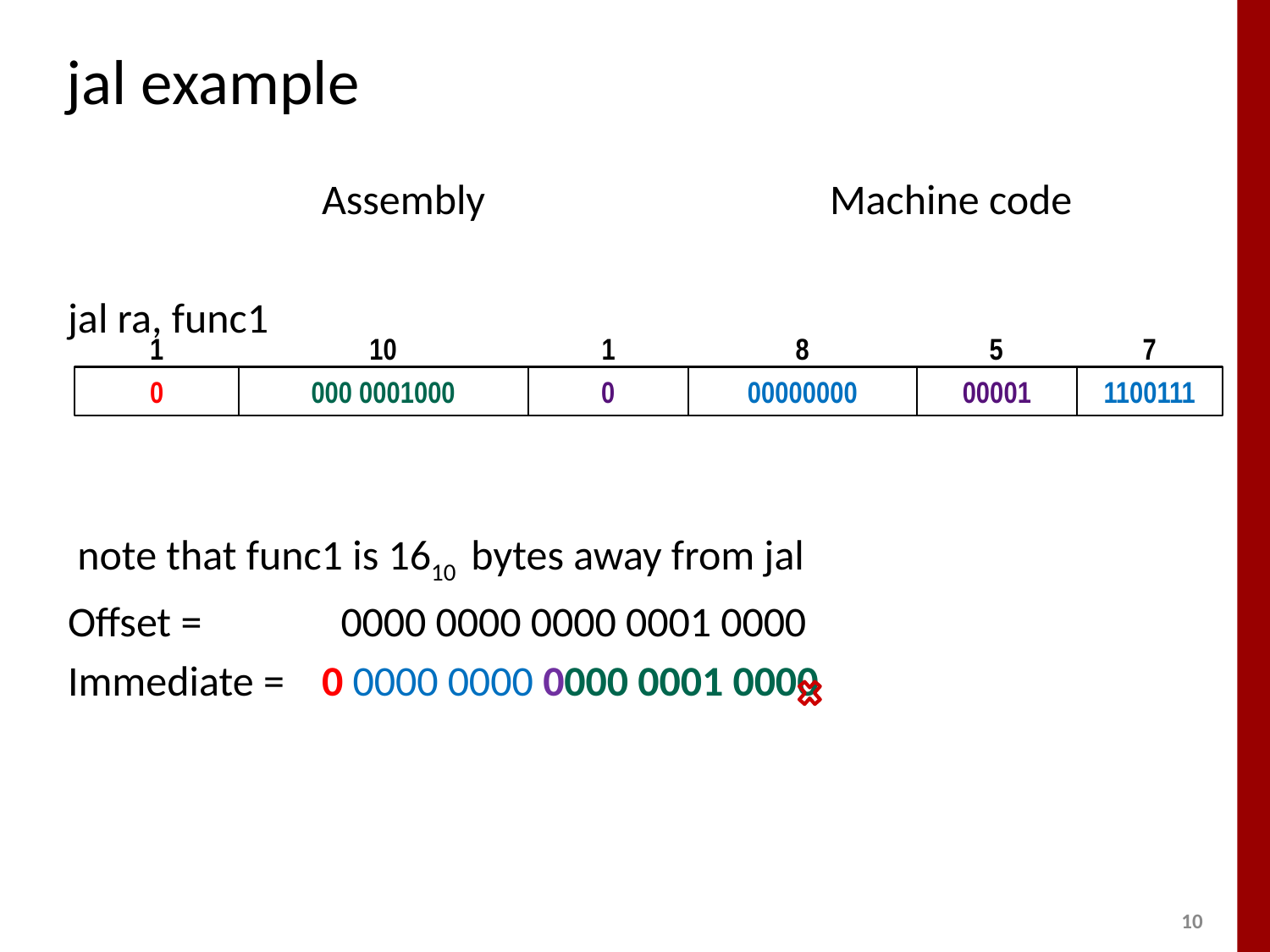

# jal example
		Assembly 			Machine code

jal ra, func1

 note that func1 is 1610  bytes away from jal
Offset = 	  0000 0000 0000 0001 0000
Immediate = 	0 0000 0000 0000 0001 0000
1
10
1
8
5
7
0
00000000
00001
1100111
0
000 0001000